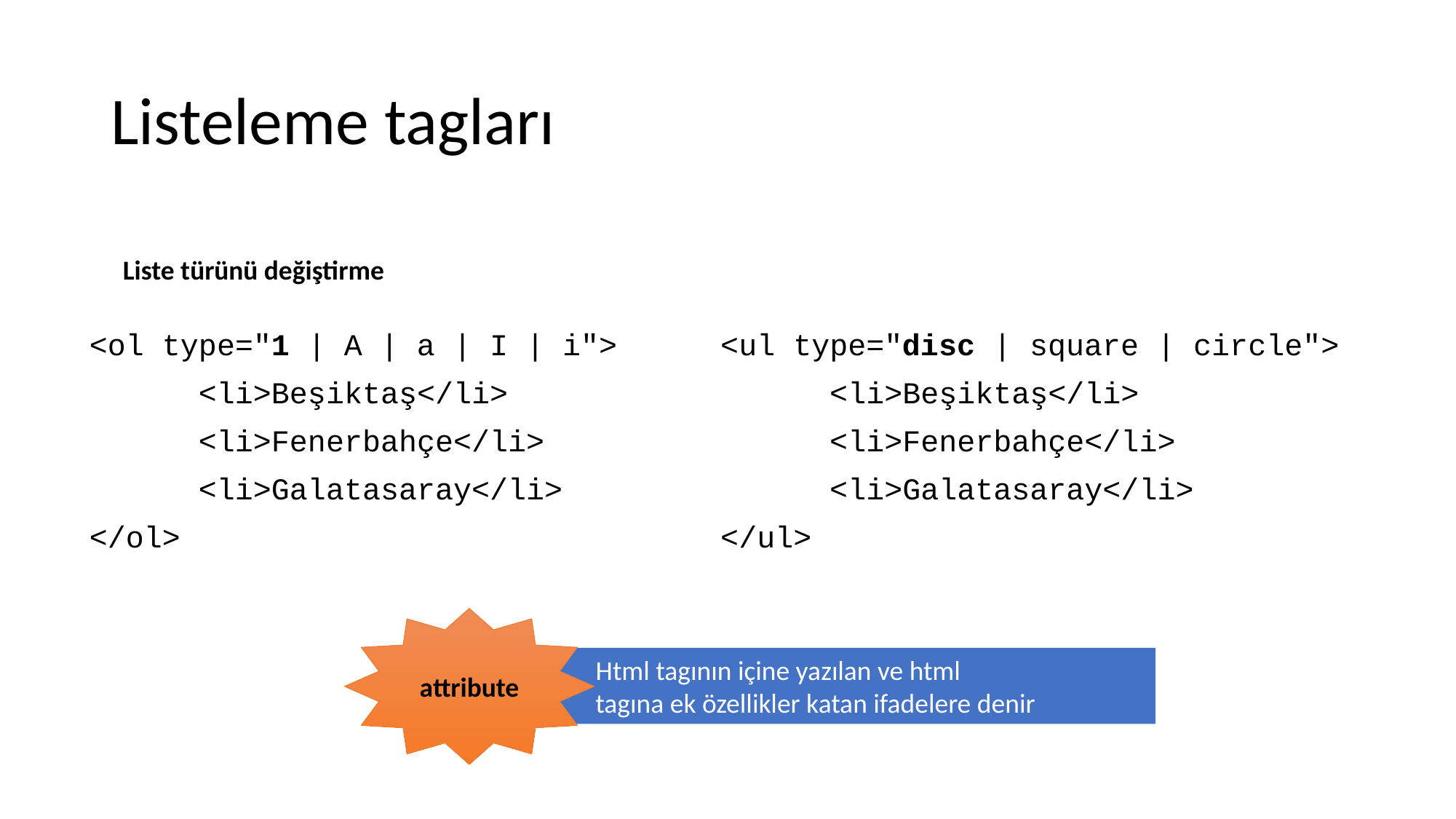

# Listeleme tagları
Liste türünü değiştirme

<ol type="1 | A | a | I | i">
	<li>Beşiktaş</li>
	<li>Fenerbahçe</li>
	<li>Galatasaray</li>
</ol>

<ul type="disc | square | circle">
	<li>Beşiktaş</li>
	<li>Fenerbahçe</li>
	<li>Galatasaray</li>
</ul>
attribute
      Html tagının içine yazılan ve html
      tagına ek özellikler katan ifadelere denir